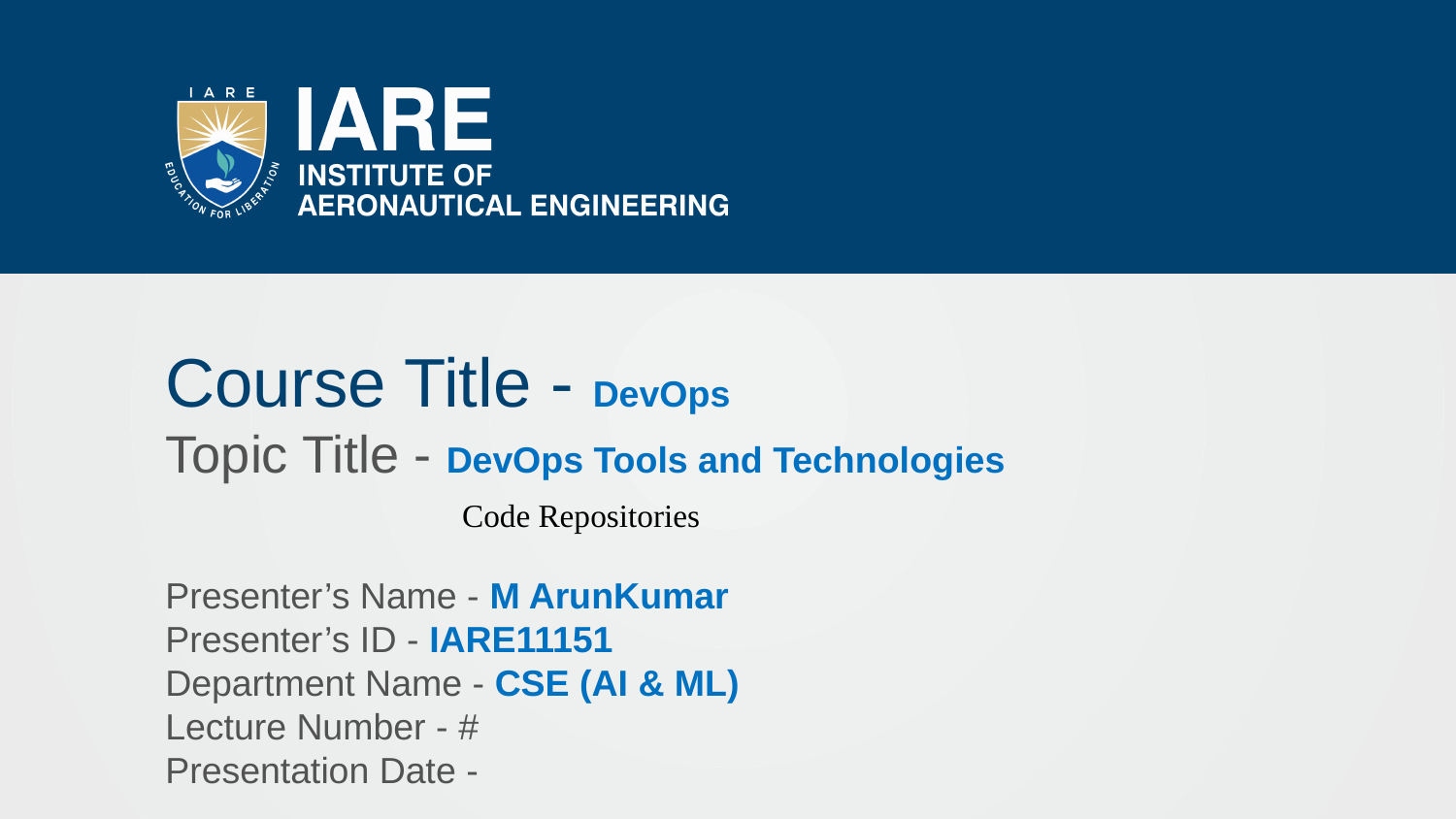

# Course Title - DevOps
Topic Title - DevOps Tools and Technologies
Code Repositories
Presenter’s Name - M ArunKumar
Presenter’s ID - IARE11151
Department Name - CSE (AI & ML)
Lecture Number - #
Presentation Date -
1